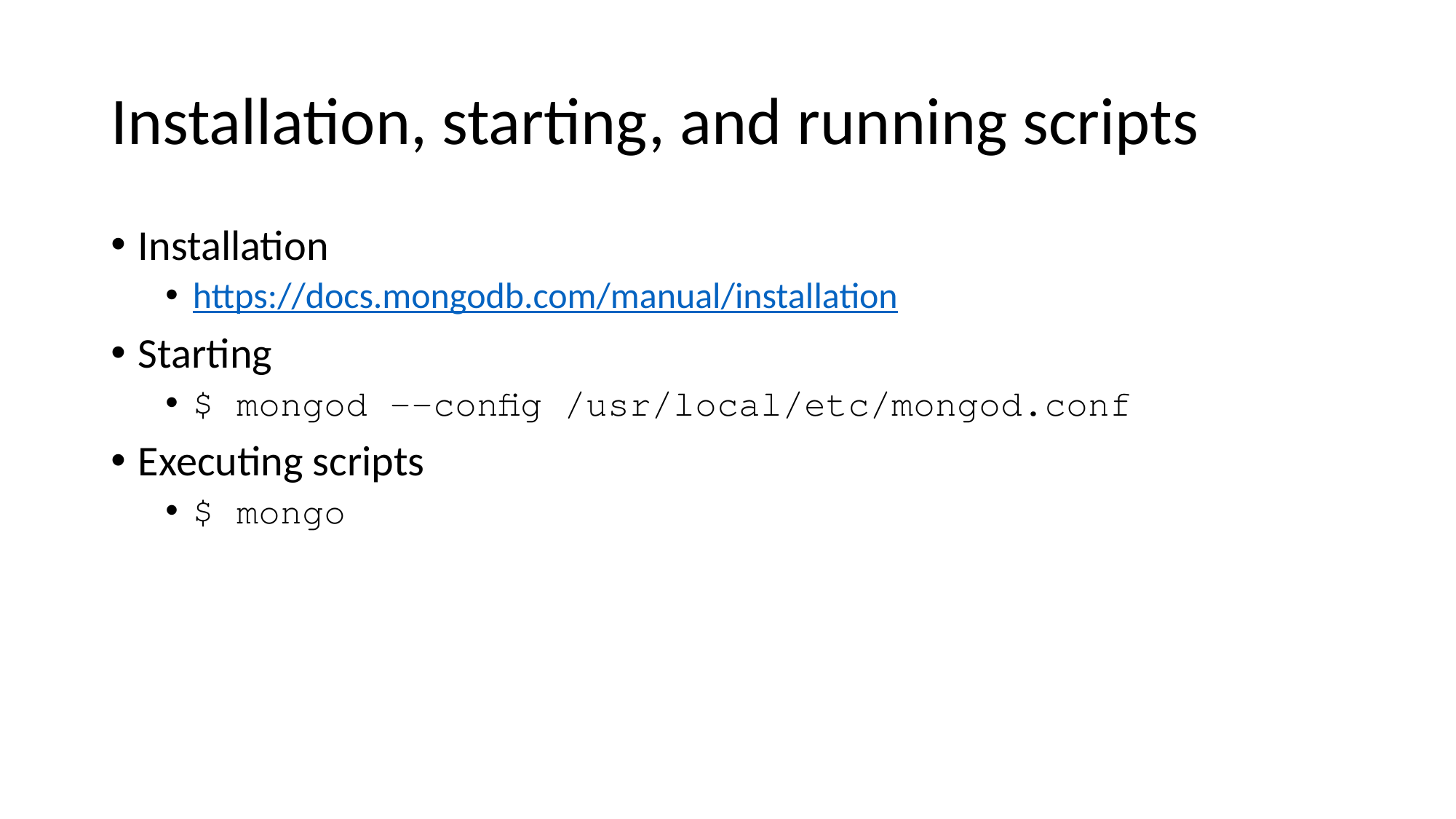

# Installation, starting, and running scripts
Installation
https://docs.mongodb.com/manual/installation
Starting
$ mongod --config /usr/local/etc/mongod.conf
Executing scripts
$ mongo